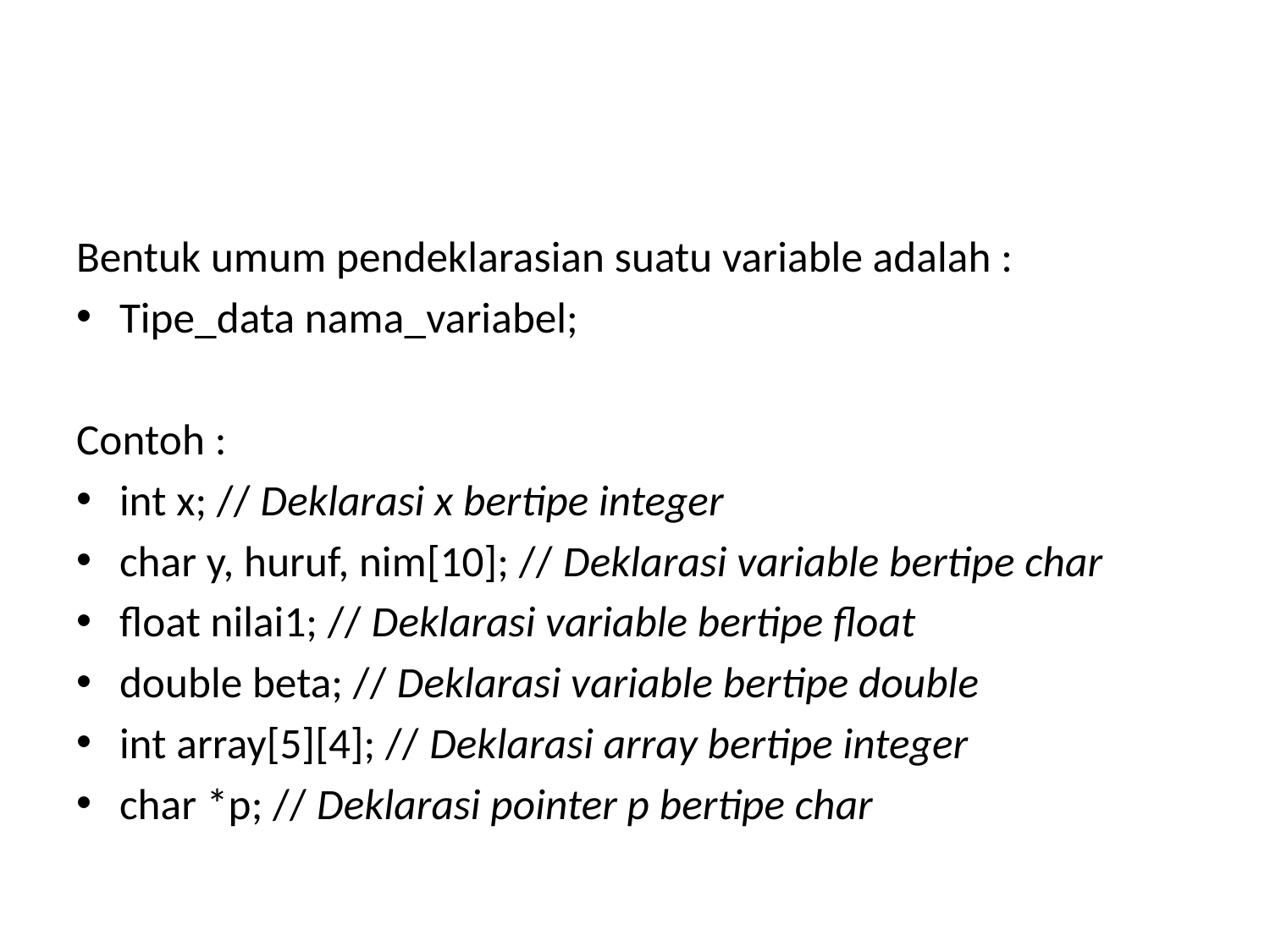

#
Bentuk umum pendeklarasian suatu variable adalah :
Tipe_data nama_variabel;

Contoh :
int x; // Deklarasi x bertipe integer
char y, huruf, nim[10]; // Deklarasi variable bertipe char
float nilai1; // Deklarasi variable bertipe float
double beta; // Deklarasi variable bertipe double
int array[5][4]; // Deklarasi array bertipe integer
char *p; // Deklarasi pointer p bertipe char